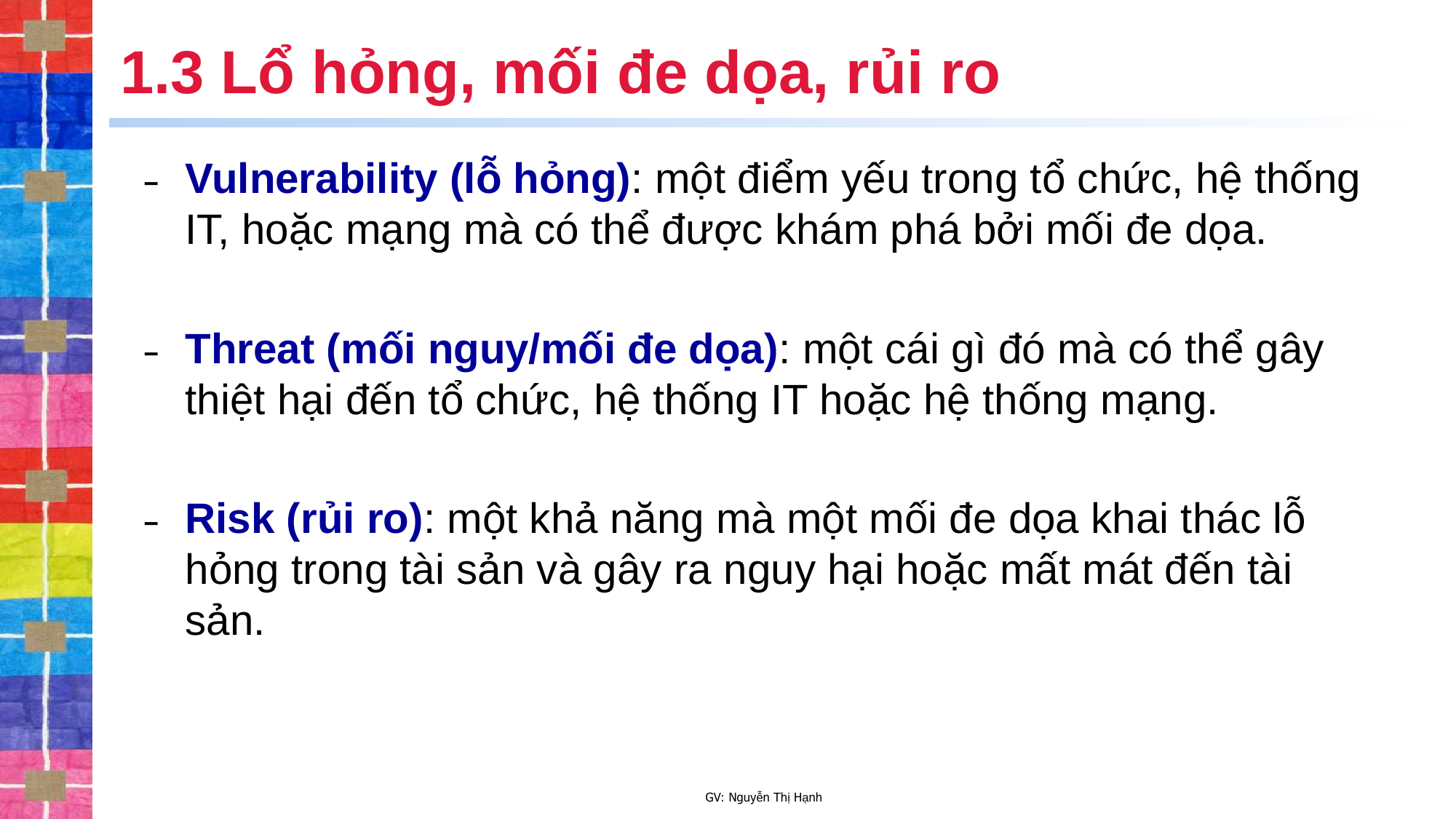

# 1.3 Lổ hỏng, mối đe dọa, rủi ro
Vulnerability (lỗ hỏng): một điểm yếu trong tổ chức, hệ thống IT, hoặc mạng mà có thể được khám phá bởi mối đe dọa.

Threat (mối nguy/mối đe dọa): một cái gì đó mà có thể gây thiệt hại đến tổ chức, hệ thống IT hoặc hệ thống mạng.

Risk (rủi ro): một khả năng mà một mối đe dọa khai thác lỗ hỏng trong tài sản và gây ra nguy hại hoặc mất mát đến tài sản.

GV: Nguyễn Thị Hạnh